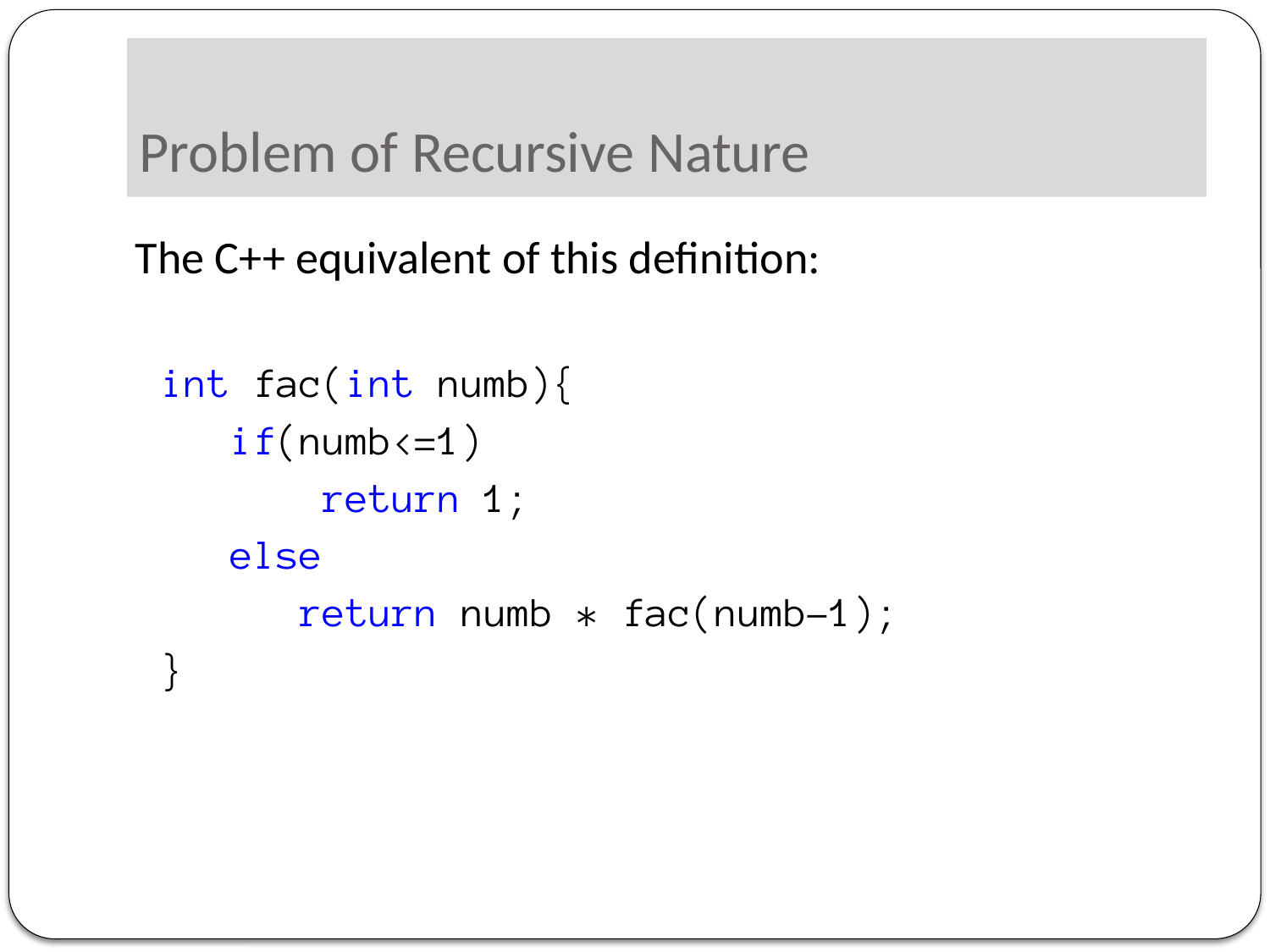

# Problem of Recursive Nature
	The C++ equivalent of this definition:

int fac(int numb){
   if(numb<=1)
       return 1;
   else
      return numb * fac(numb-1);
}